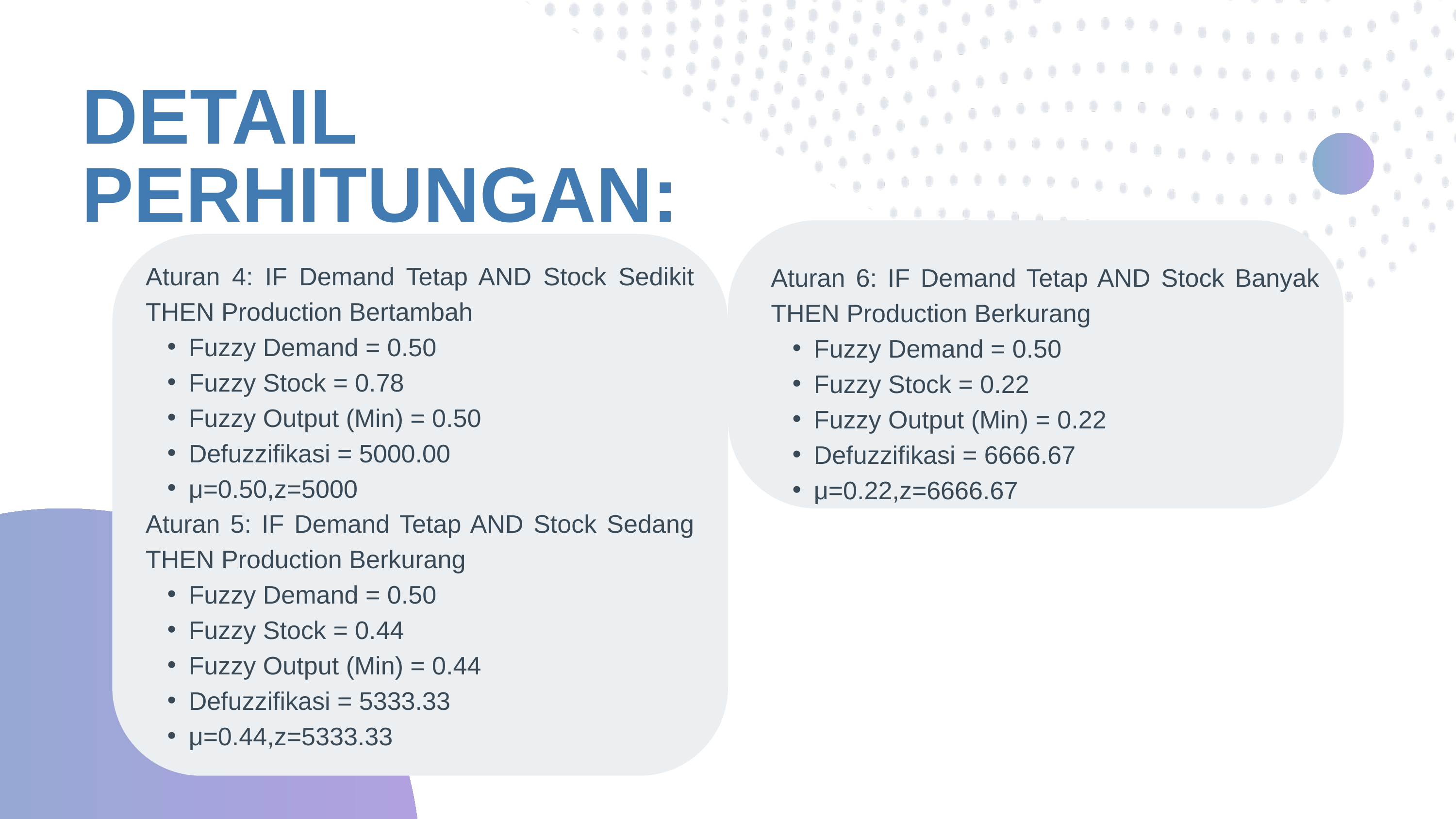

DETAIL PERHITUNGAN:

Aturan 4: IF Demand Tetap AND Stock Sedikit THEN Production Bertambah
Fuzzy Demand = 0.50
Fuzzy Stock = 0.78
Fuzzy Output (Min) = 0.50
Defuzzifikasi = 5000.00
μ=0.50,z=5000
Aturan 5: IF Demand Tetap AND Stock Sedang THEN Production Berkurang
Fuzzy Demand = 0.50
Fuzzy Stock = 0.44
Fuzzy Output (Min) = 0.44
Defuzzifikasi = 5333.33
μ=0.44,z=5333.33

Aturan 6: IF Demand Tetap AND Stock Banyak THEN Production Berkurang
Fuzzy Demand = 0.50
Fuzzy Stock = 0.22
Fuzzy Output (Min) = 0.22
Defuzzifikasi = 6666.67
μ=0.22,z=6666.67